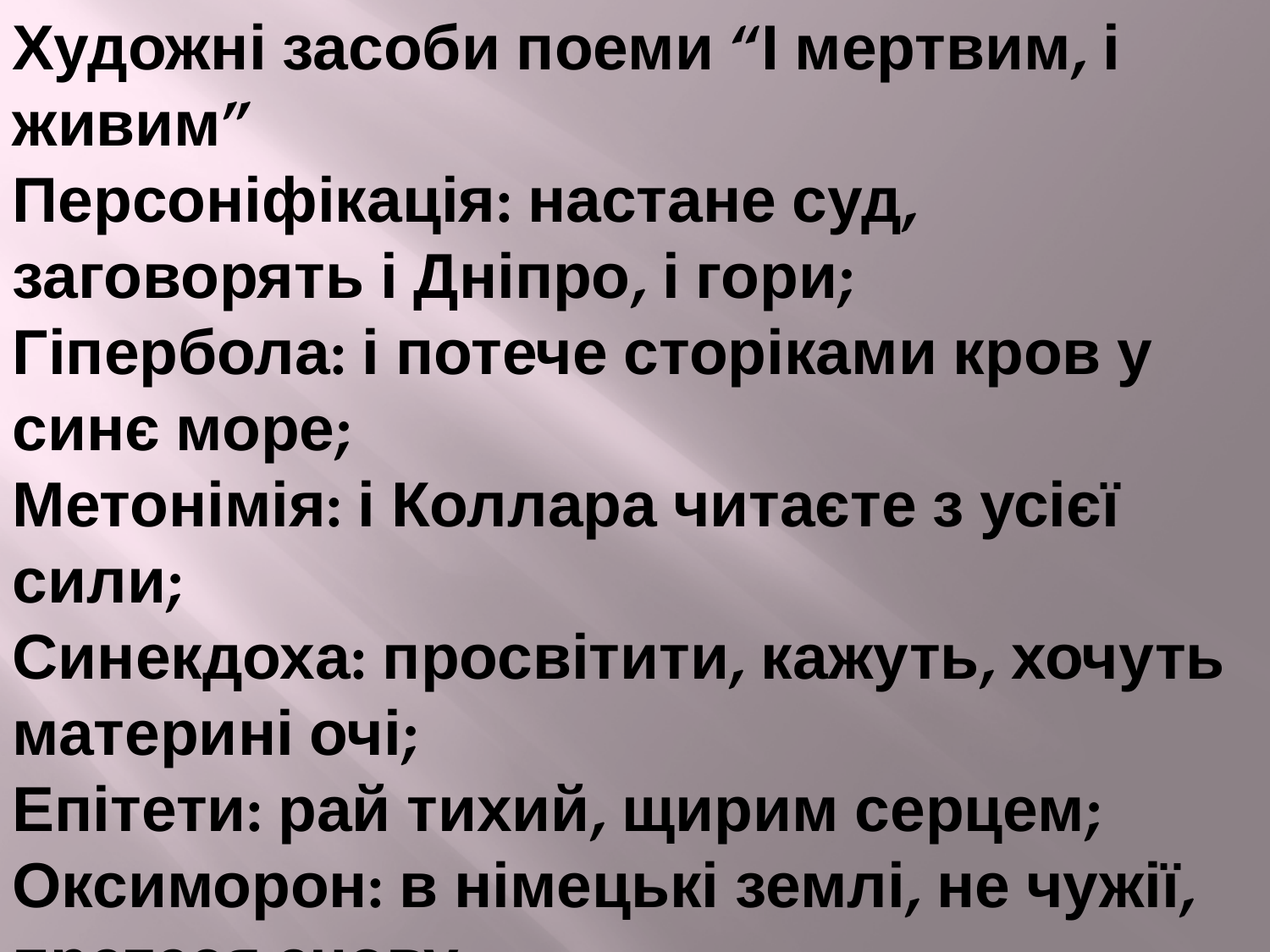

Художні засоби поеми “І мертвим, і живим”
Персоніфікація: настане суд, заговорять і Дніпро, і гори;
Гіпербола: і потече сторіками кров у синє море;
Метонімія: і Коллара читаєте з усієї сили;
Синекдоха: просвітити, кажуть, хочуть материні очі;
Епітети: рай тихий, щирим серцем;
Оксиморон: в німецькі землі, не чужії, претеся знову